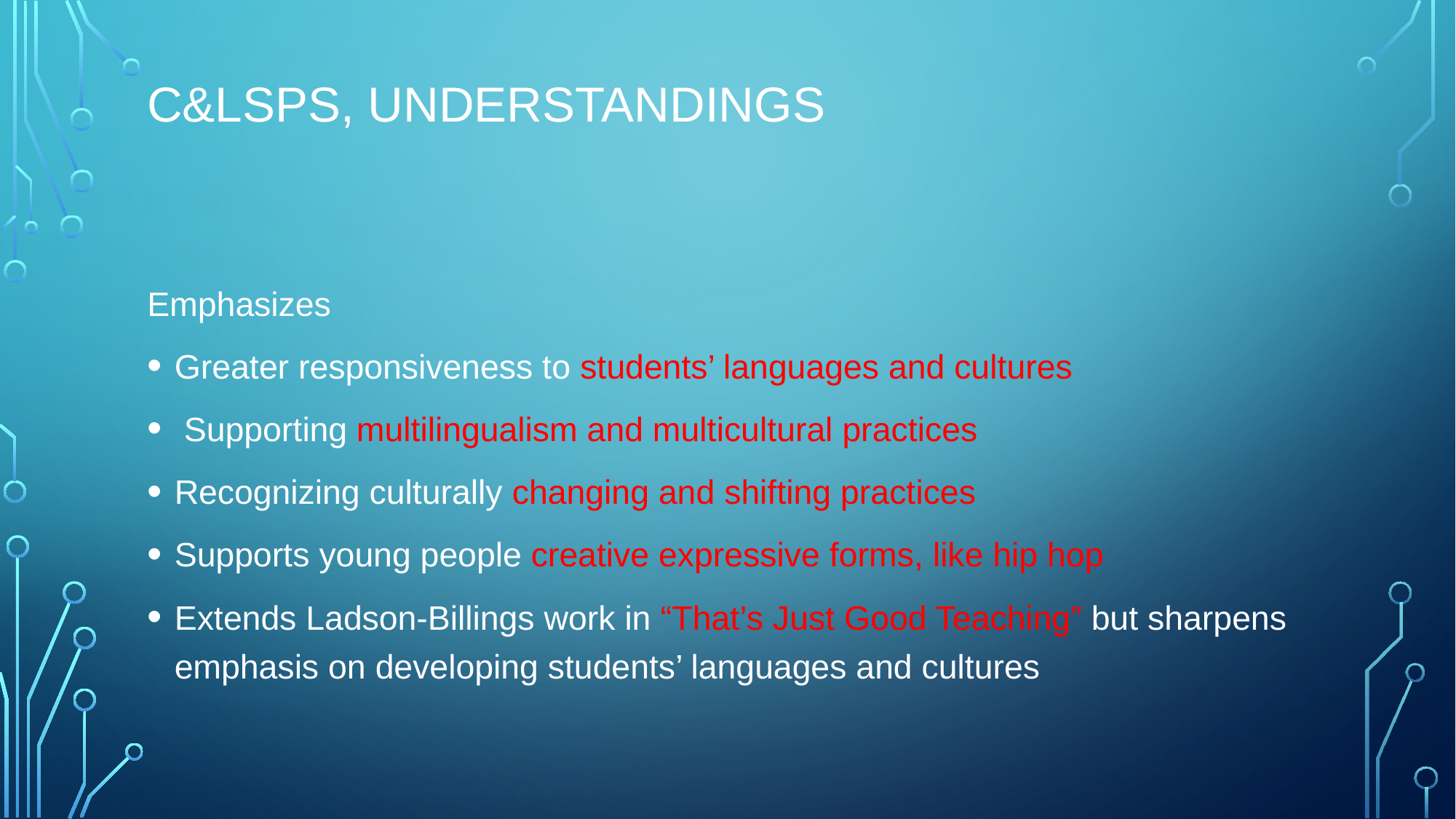

# C&LSPs, understandings
Emphasizes
Greater responsiveness to students’ languages and cultures
 Supporting multilingualism and multicultural practices
Recognizing culturally changing and shifting practices
Supports young people creative expressive forms, like hip hop
Extends Ladson-Billings work in “That’s Just Good Teaching” but sharpens emphasis on developing students’ languages and cultures